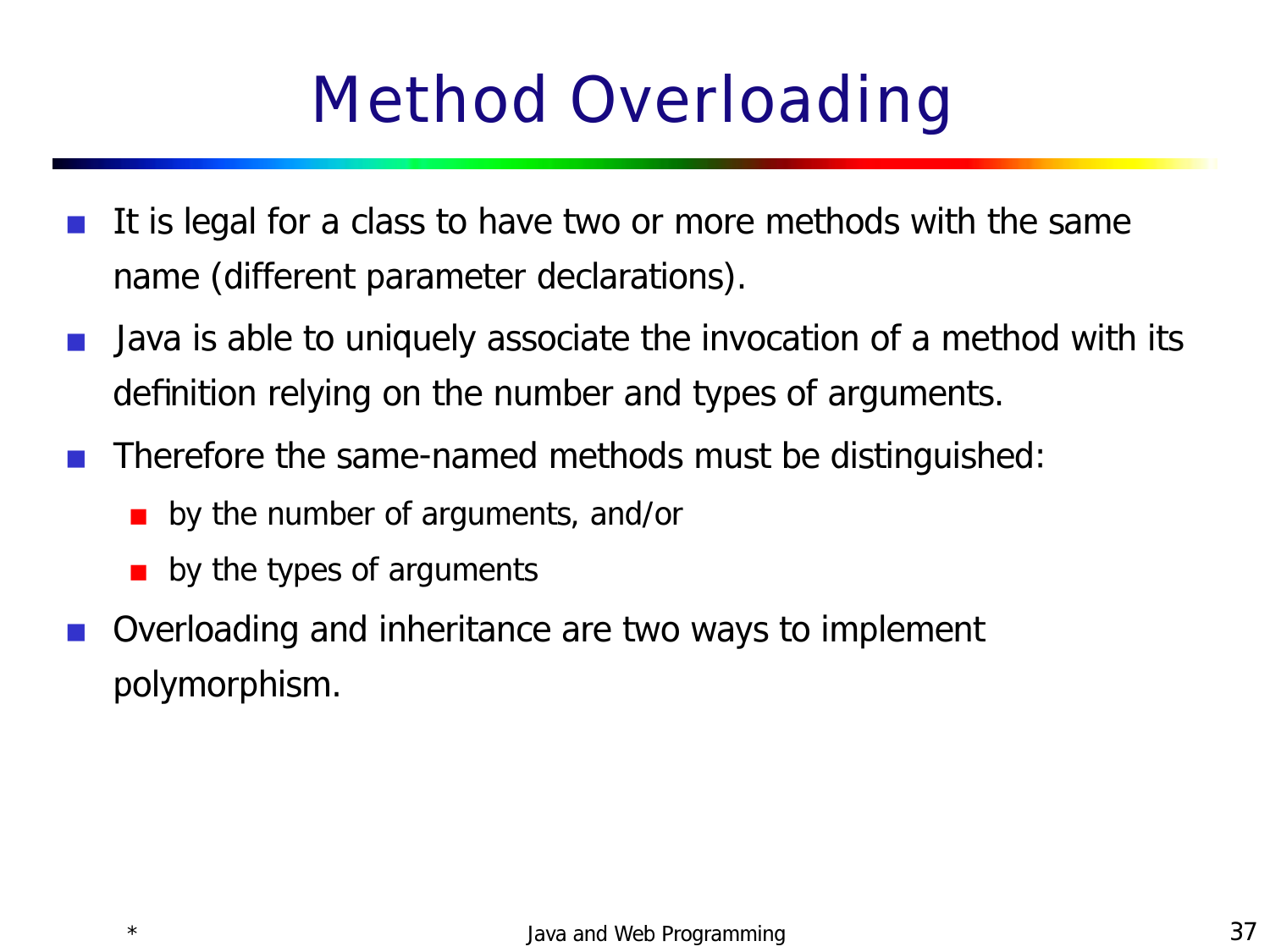

# Method Overloading
It is legal for a class to have two or more methods with the same name (different parameter declarations).
Java is able to uniquely associate the invocation of a method with its definition relying on the number and types of arguments.
Therefore the same-named methods must be distinguished:
by the number of arguments, and/or
by the types of arguments
Overloading and inheritance are two ways to implement polymorphism.
*
37
Java and Web Programming